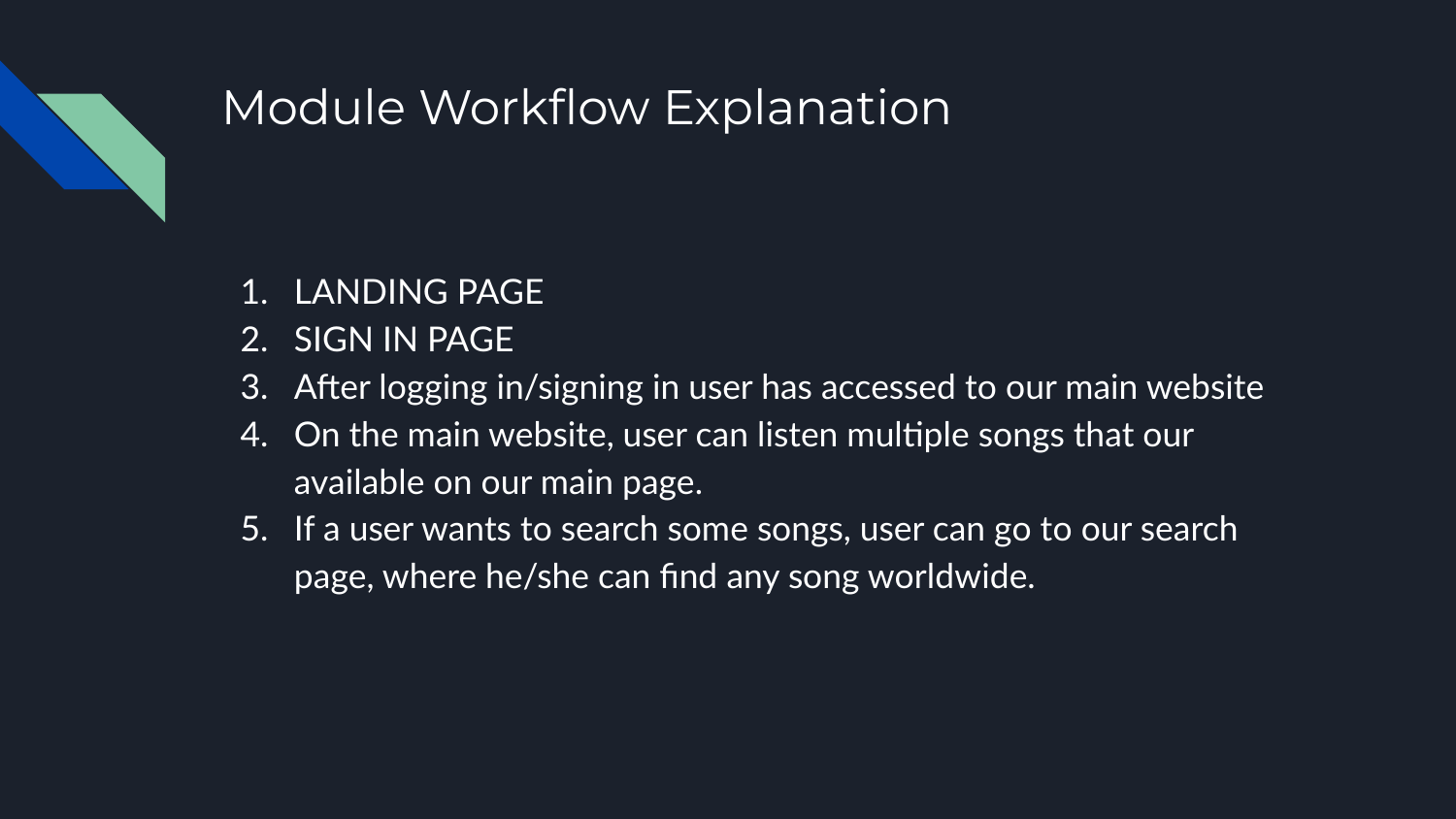

# Module Workflow Explanation
LANDING PAGE
SIGN IN PAGE
After logging in/signing in user has accessed to our main website
On the main website, user can listen multiple songs that our available on our main page.
If a user wants to search some songs, user can go to our search page, where he/she can find any song worldwide.